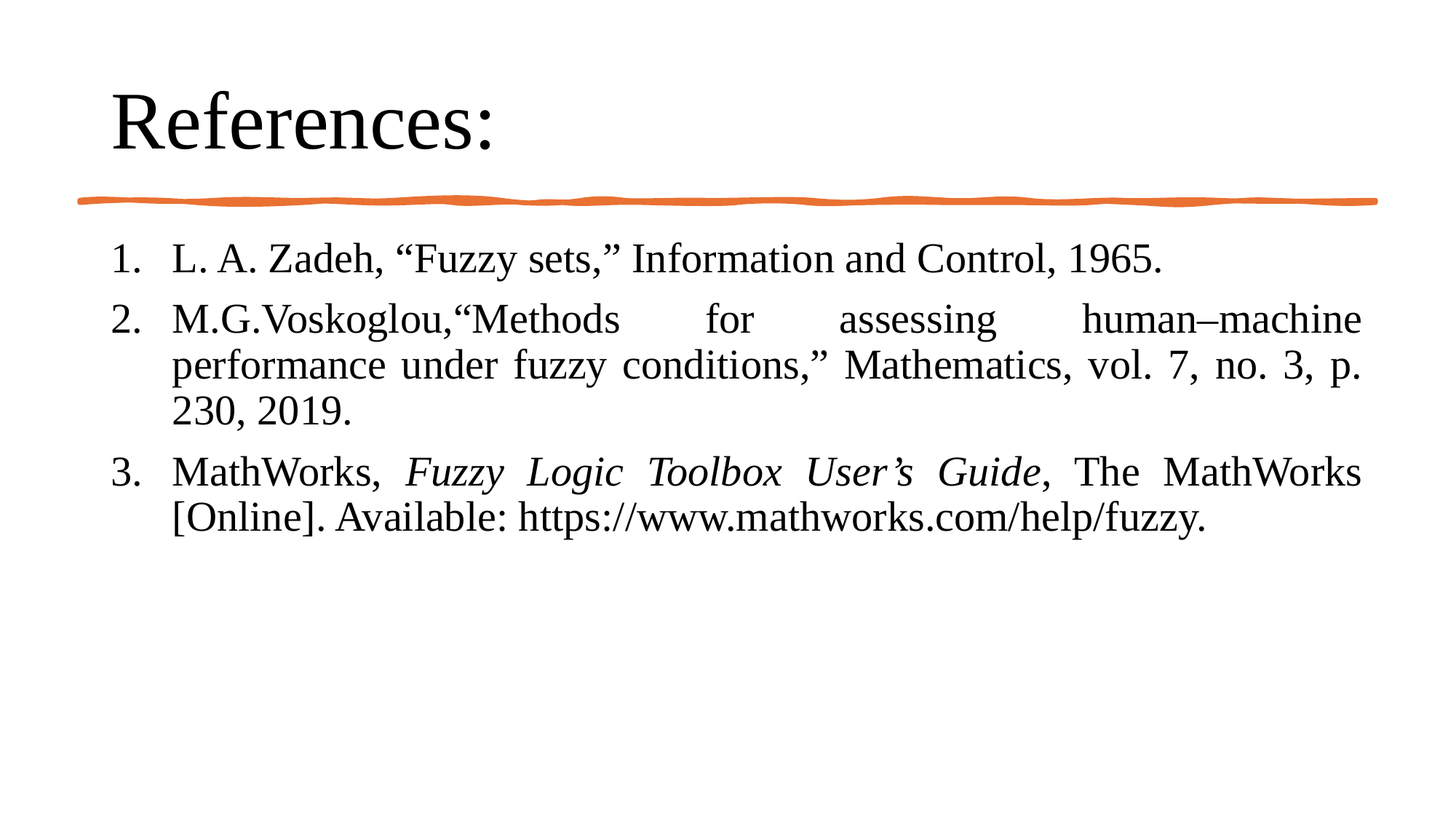

# References:

L. A. Zadeh, “Fuzzy sets,” Information and Control, 1965.
M.G.Voskoglou,“Methods for assessing human–machine performance under fuzzy conditions,” Mathematics, vol. 7, no. 3, p. 230, 2019.
MathWorks, Fuzzy Logic Toolbox User’s Guide, The MathWorks [Online]. Available: https://www.mathworks.com/help/fuzzy.